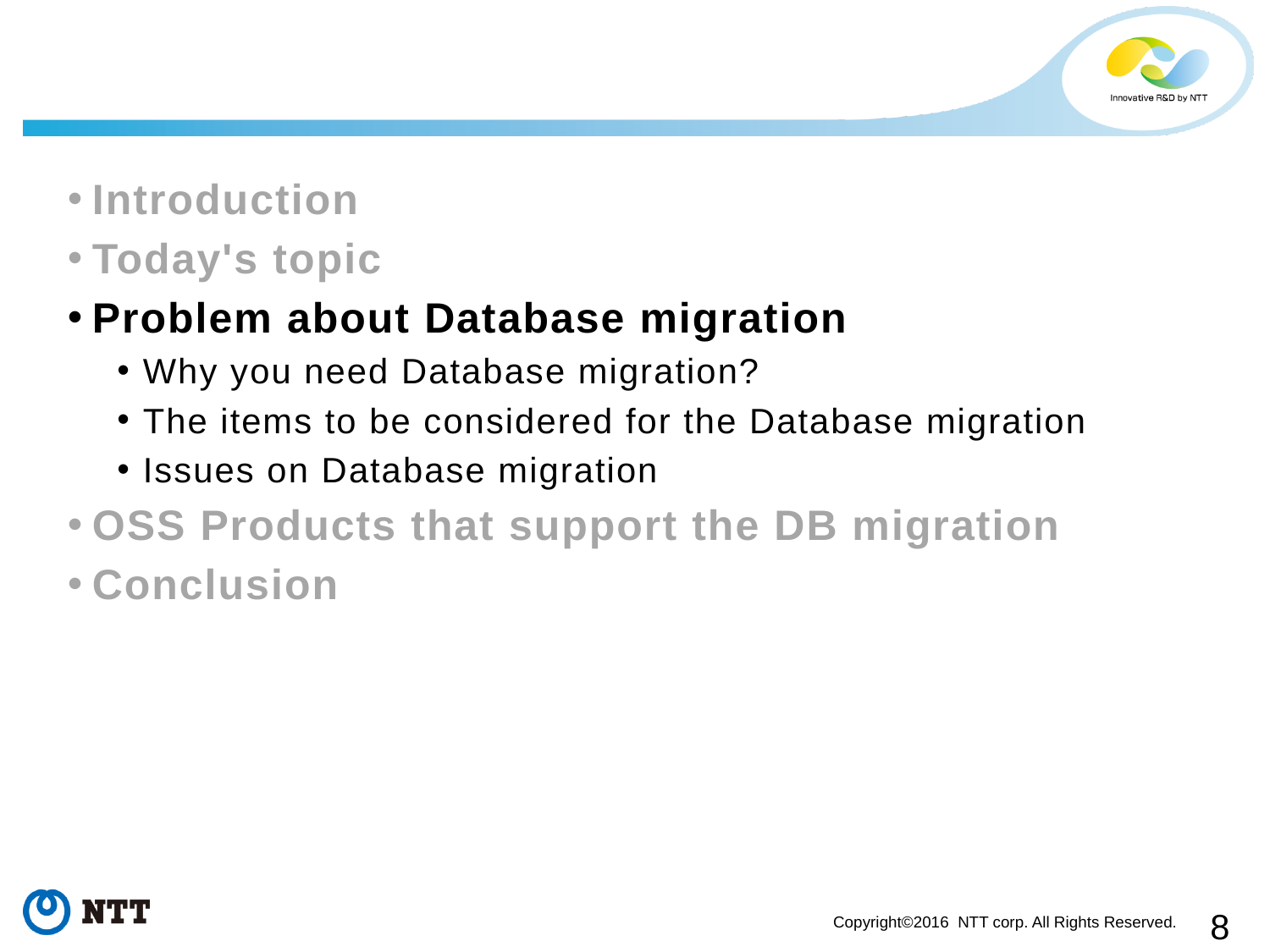

#
Introduction
Today's topic
Problem about Database migration
Why you need Database migration?
The items to be considered for the Database migration
Issues on Database migration
OSS Products that support the DB migration
Conclusion